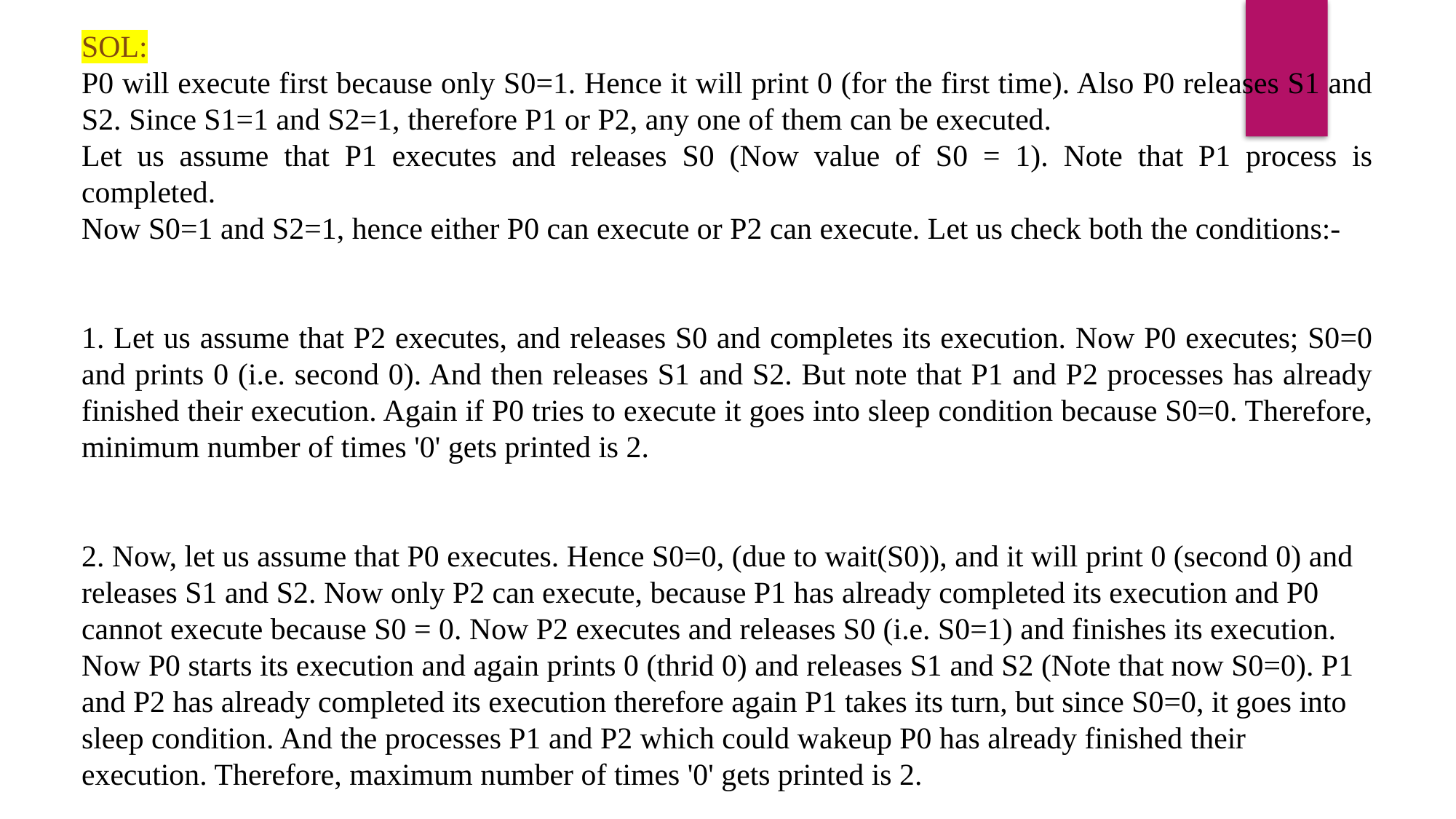

SOL:
P0 will execute first because only S0=1. Hence it will print 0 (for the first time). Also P0 releases S1 and S2. Since S1=1 and S2=1, therefore P1 or P2, any one of them can be executed.
Let us assume that P1 executes and releases S0 (Now value of S0 = 1). Note that P1 process is completed.
Now S0=1 and S2=1, hence either P0 can execute or P2 can execute. Let us check both the conditions:-

1. Let us assume that P2 executes, and releases S0 and completes its execution. Now P0 executes; S0=0 and prints 0 (i.e. second 0). And then releases S1 and S2. But note that P1 and P2 processes has already finished their execution. Again if P0 tries to execute it goes into sleep condition because S0=0. Therefore, minimum number of times '0' gets printed is 2.

2. Now, let us assume that P0 executes. Hence S0=0, (due to wait(S0)), and it will print 0 (second 0) and releases S1 and S2. Now only P2 can execute, because P1 has already completed its execution and P0 cannot execute because S0 = 0. Now P2 executes and releases S0 (i.e. S0=1) and finishes its execution. Now P0 starts its execution and again prints 0 (thrid 0) and releases S1 and S2 (Note that now S0=0). P1 and P2 has already completed its execution therefore again P1 takes its turn, but since S0=0, it goes into sleep condition. And the processes P1 and P2 which could wakeup P0 has already finished their execution. Therefore, maximum number of times '0' gets printed is 2.